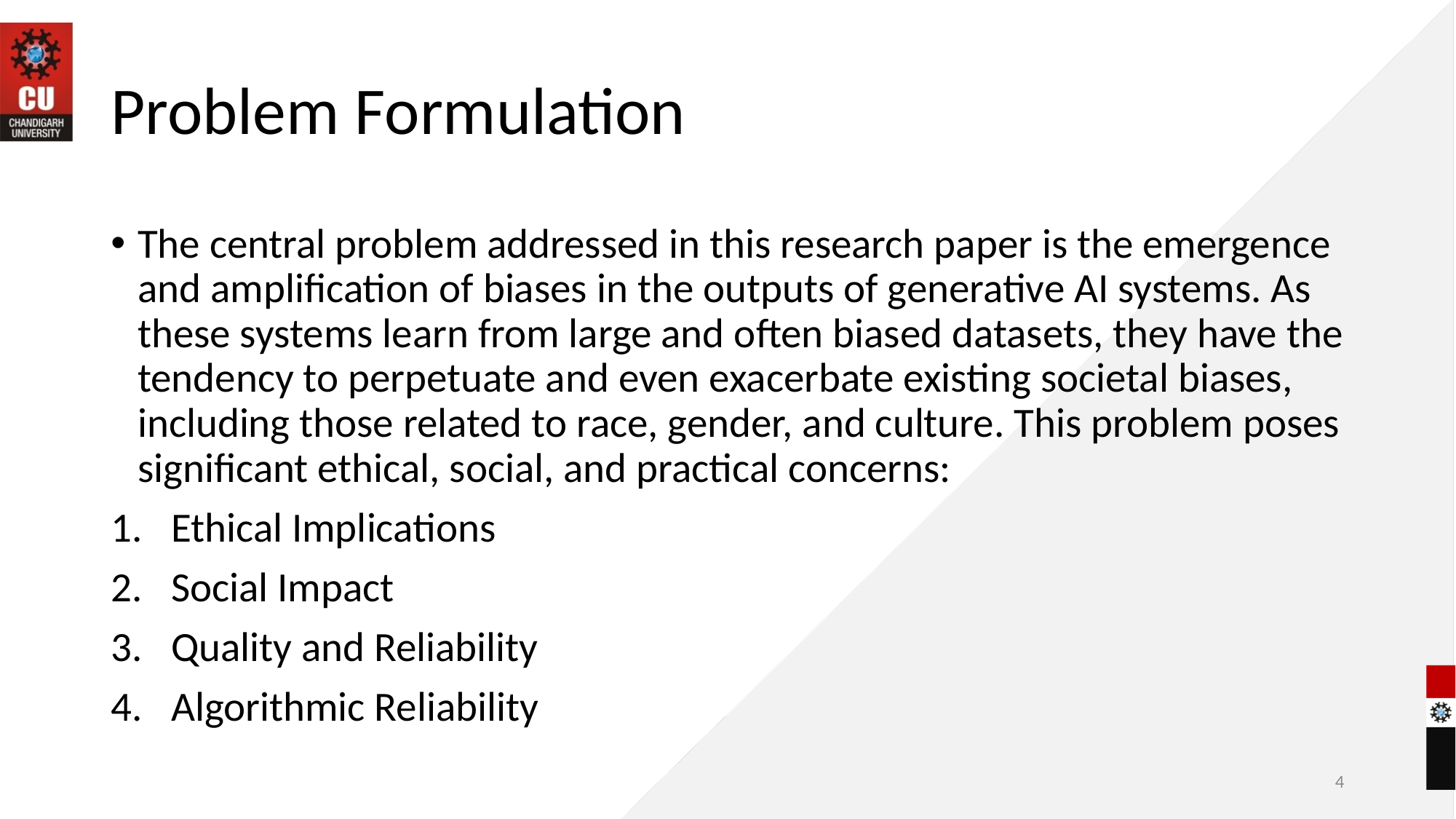

# Problem Formulation
The central problem addressed in this research paper is the emergence and amplification of biases in the outputs of generative AI systems. As these systems learn from large and often biased datasets, they have the tendency to perpetuate and even exacerbate existing societal biases, including those related to race, gender, and culture. This problem poses significant ethical, social, and practical concerns:
Ethical Implications
Social Impact
Quality and Reliability
Algorithmic Reliability
4